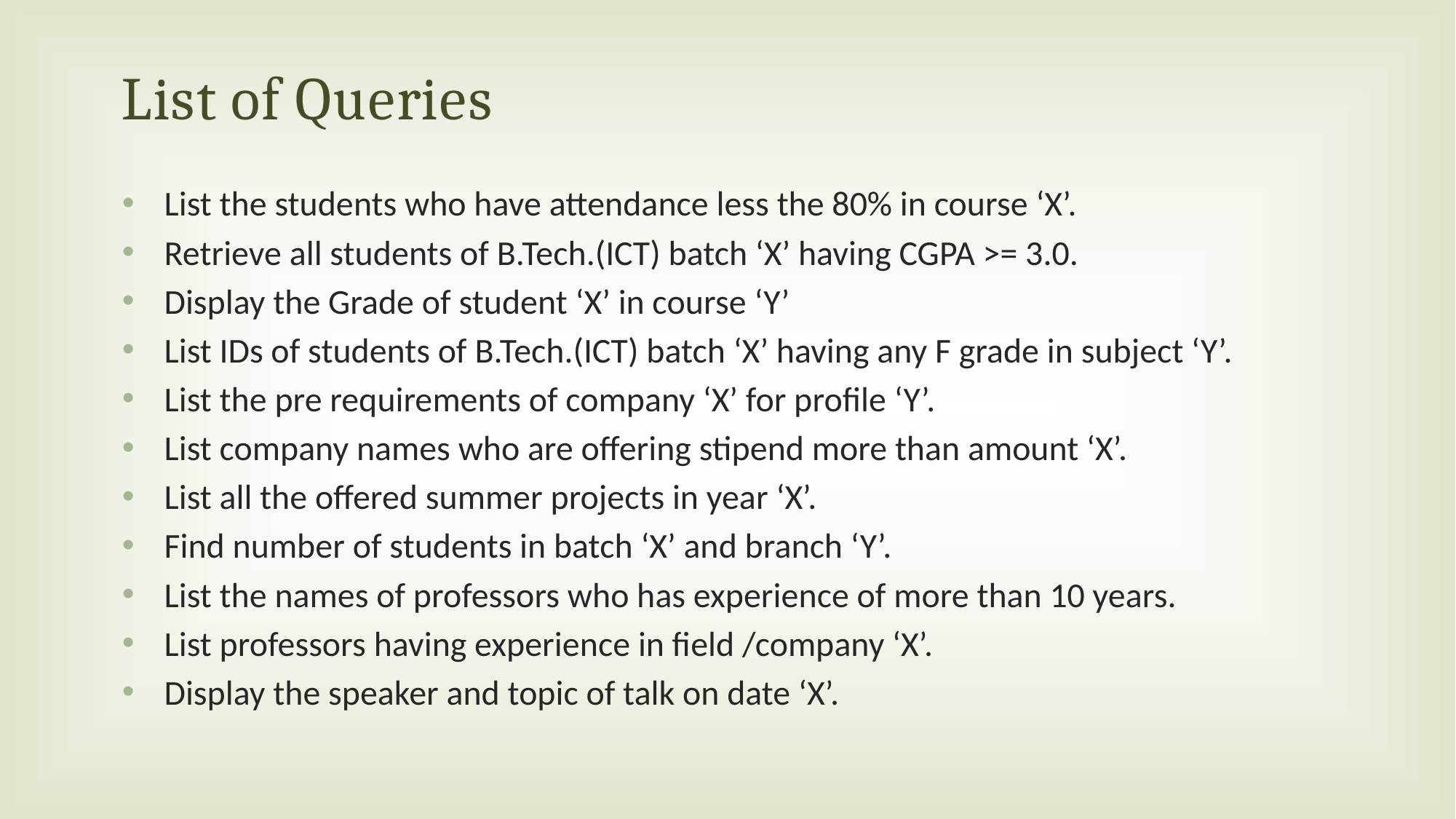

# List of Queries
List the students who have attendance less the 80% in course ‘X’.
Retrieve all students of B.Tech.(ICT) batch ‘X’ having CGPA >= 3.0.
Display the Grade of student ‘X’ in course ‘Y’
List IDs of students of B.Tech.(ICT) batch ‘X’ having any F grade in subject ‘Y’.
List the pre requirements of company ‘X’ for profile ‘Y’.
List company names who are offering stipend more than amount ‘X’.
List all the offered summer projects in year ‘X’.
Find number of students in batch ‘X’ and branch ‘Y’.
List the names of professors who has experience of more than 10 years.
List professors having experience in field /company ‘X’.
Display the speaker and topic of talk on date ‘X’.